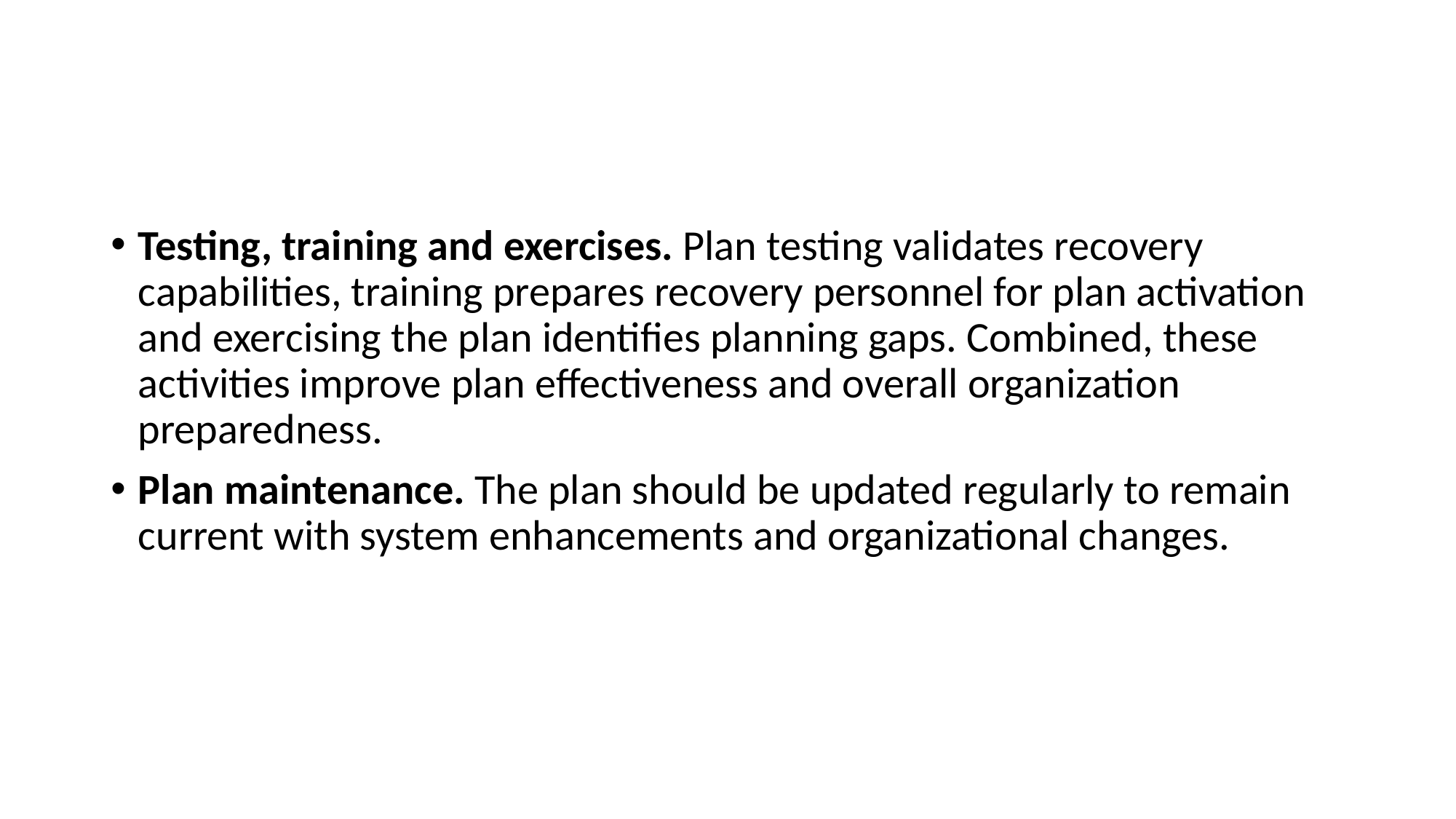

#
Testing, training and exercises. Plan testing validates recovery capabilities, training prepares recovery personnel for plan activation and exercising the plan identifies planning gaps. Combined, these activities improve plan effectiveness and overall organization preparedness.
Plan maintenance. The plan should be updated regularly to remain current with system enhancements and organizational changes.